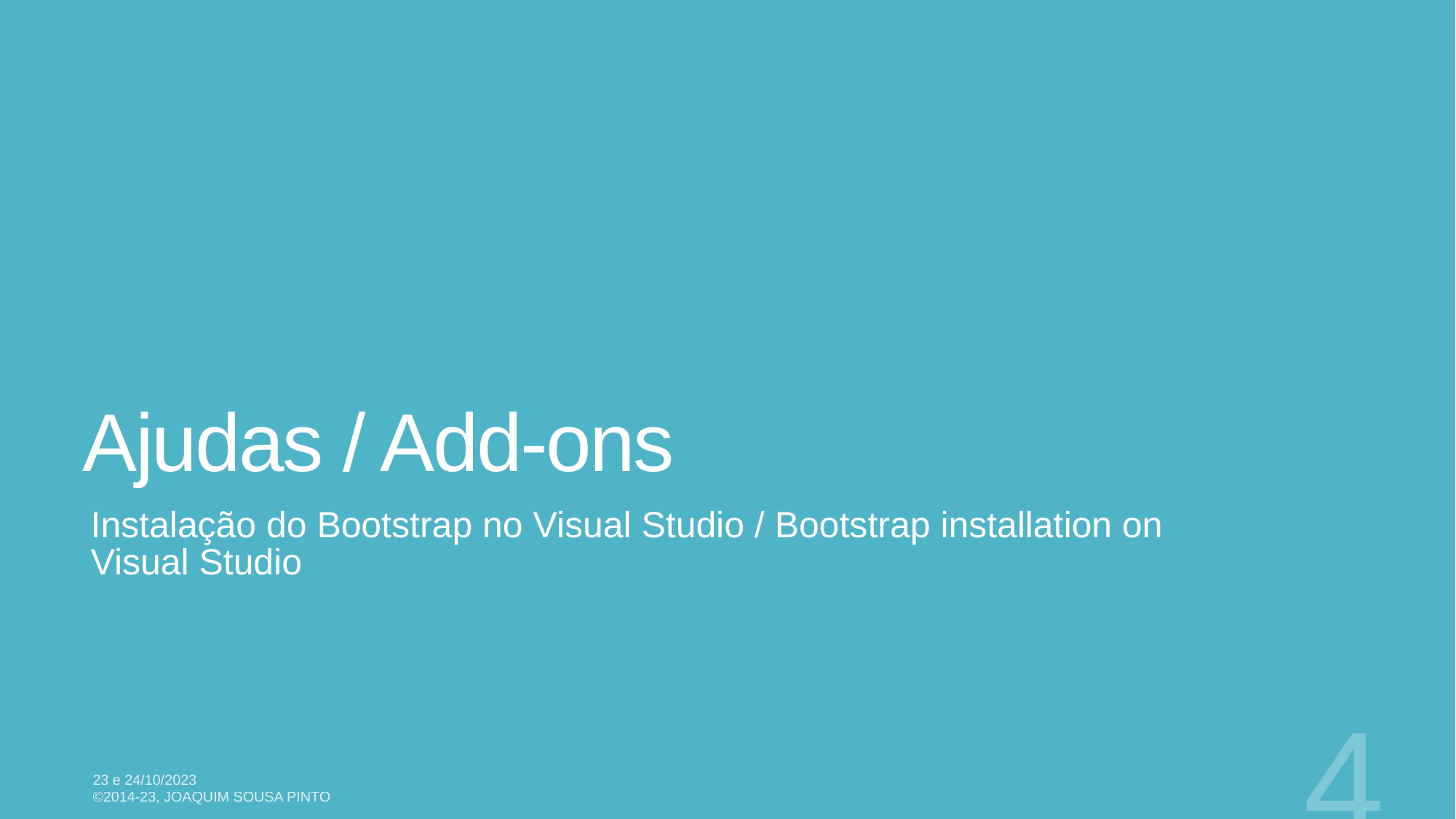

# Ajudas / Add-ons
Instalação do Bootstrap no Visual Studio / Bootstrap installation on Visual Studio
4
23 e 24/10/2023
©2014-23, Joaquim Sousa Pinto